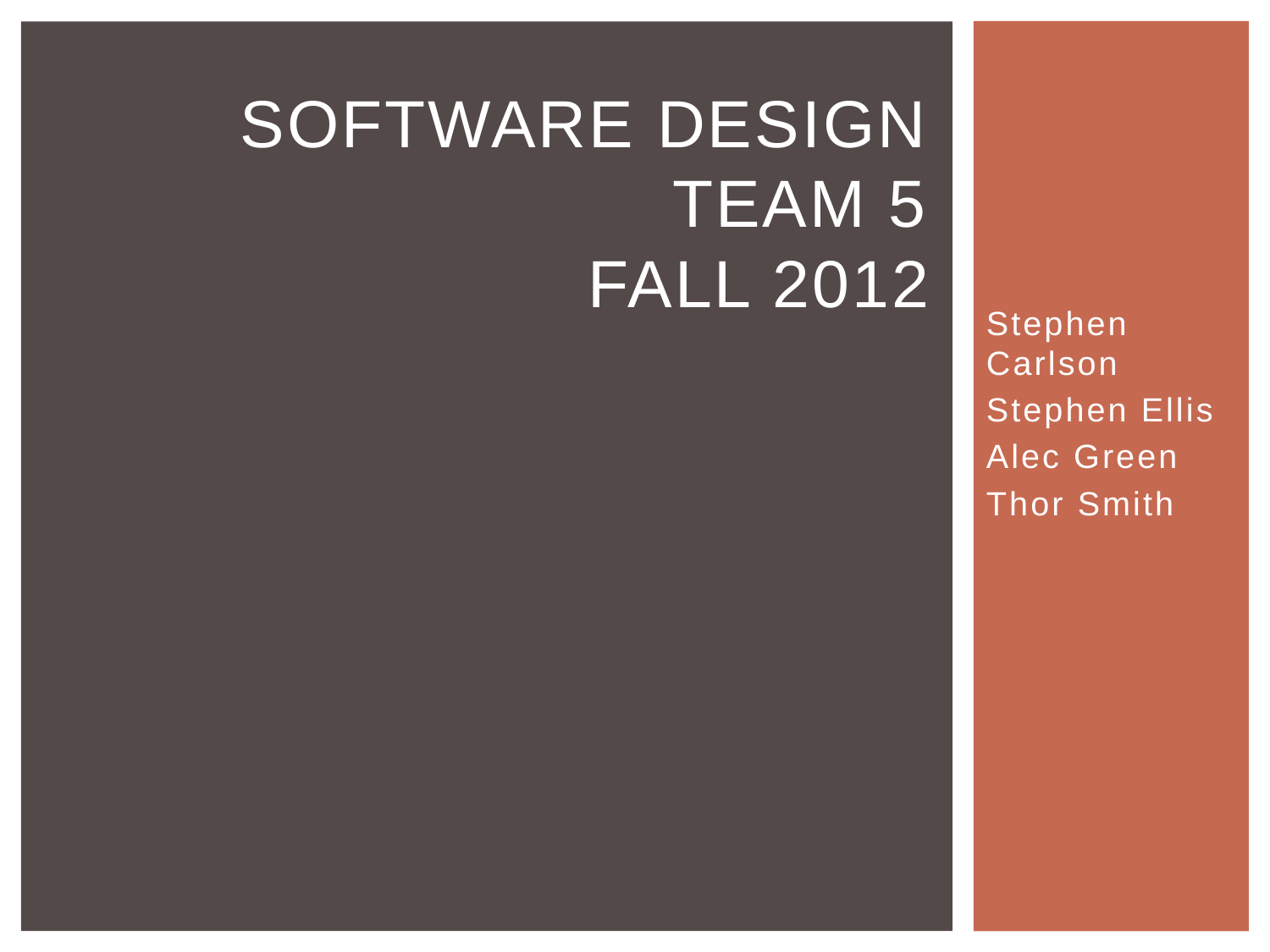

# Software Design Team 5 Fall 2012
Stephen Carlson
Stephen Ellis
Alec Green
Thor Smith